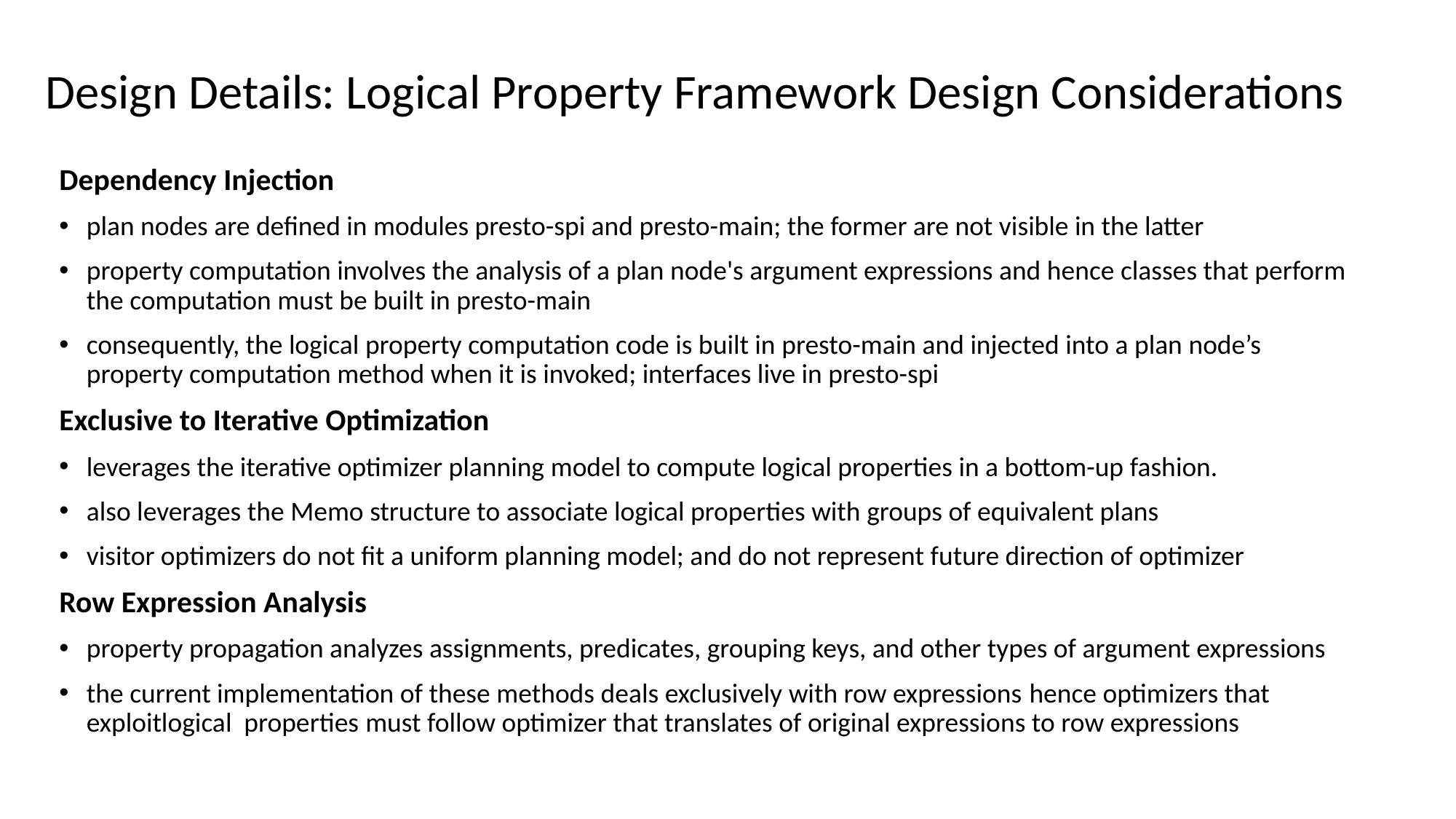

# Design Details: Logical Property Framework Design Considerations
Dependency Injection
plan nodes are defined in modules presto-spi and presto-main; the former are not visible in the latter
property computation involves the analysis of a plan node's argument expressions and hence classes that perform the computation must be built in presto-main
consequently, the logical property computation code is built in presto-main and injected into a plan node’s property computation method when it is invoked; interfaces live in presto-spi
Exclusive to Iterative Optimization
leverages the iterative optimizer planning model to compute logical properties in a bottom-up fashion.
also leverages the Memo structure to associate logical properties with groups of equivalent plans
visitor optimizers do not fit a uniform planning model; and do not represent future direction of optimizer
Row Expression Analysis
property propagation analyzes assignments, predicates, grouping keys, and other types of argument expressions
the current implementation of these methods deals exclusively with row expressions hence optimizers that exploitlogical  properties must follow optimizer that translates of original expressions to row expressions